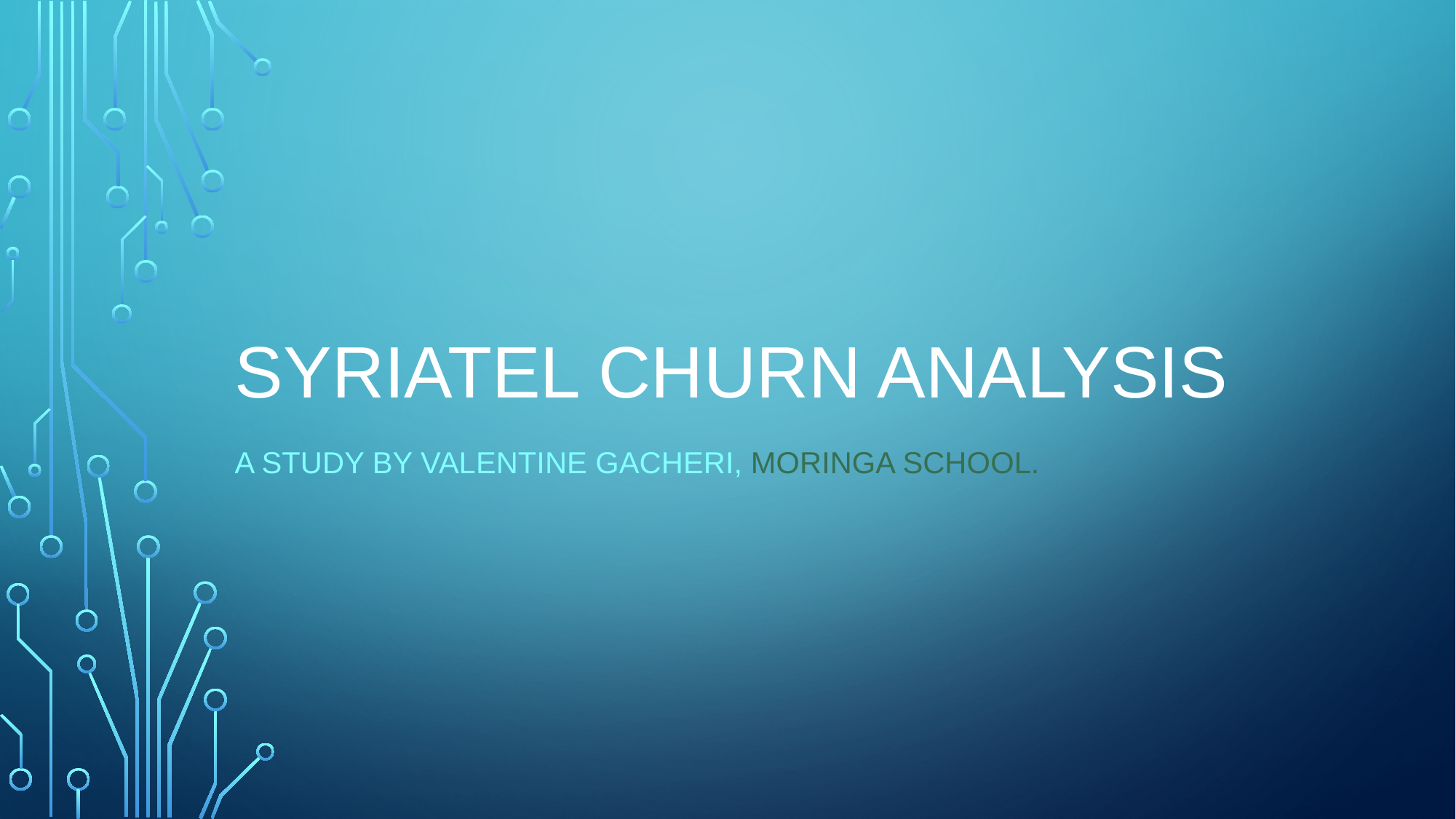

# Syriatel churn analysis
A study by Valentine gacheri, moringa school.